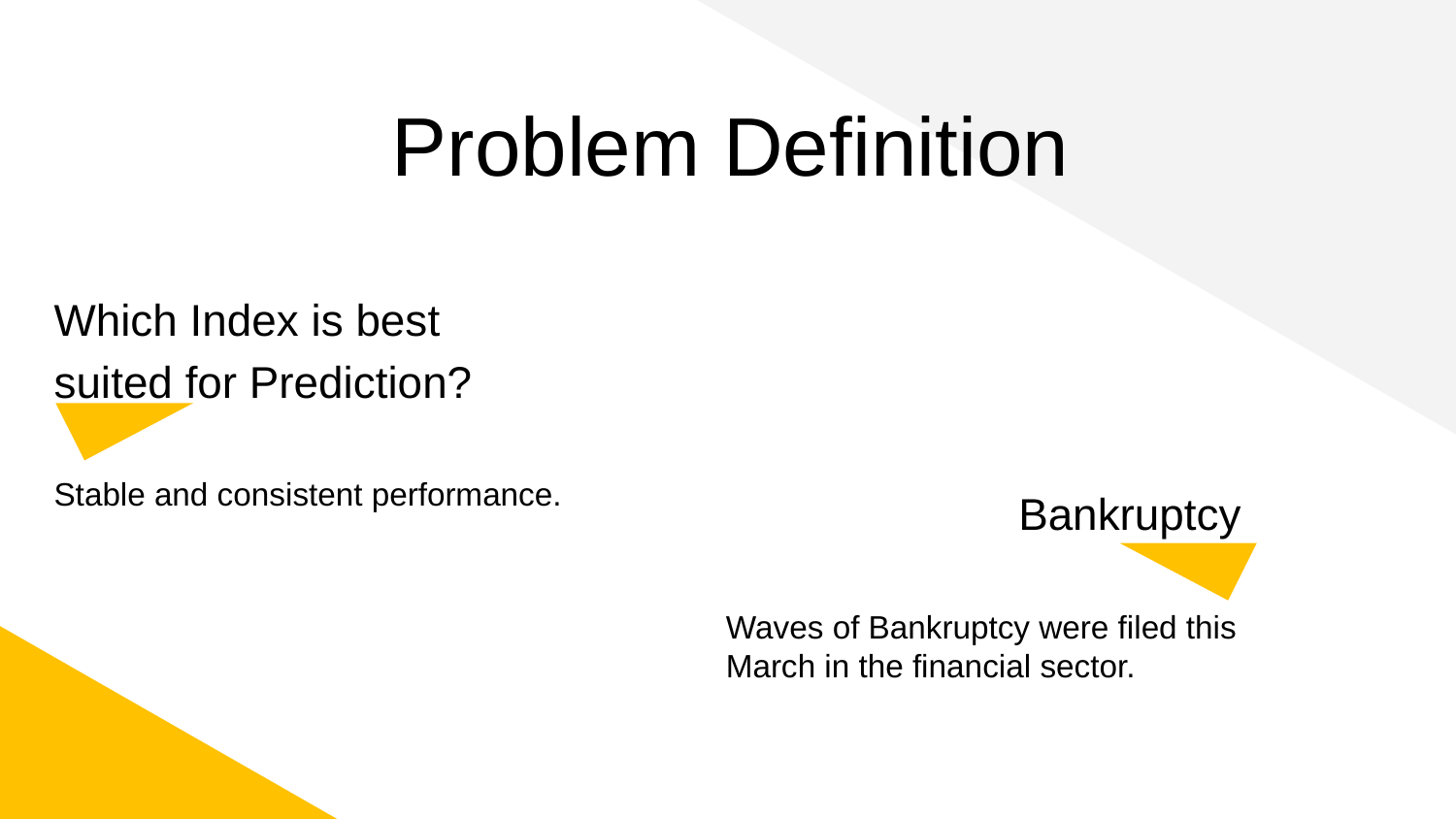

# Problem Definition
Which Index is best suited for Prediction?

Stable and consistent performance.
Bankruptcy

Waves of Bankruptcy were filed this March in the financial sector.